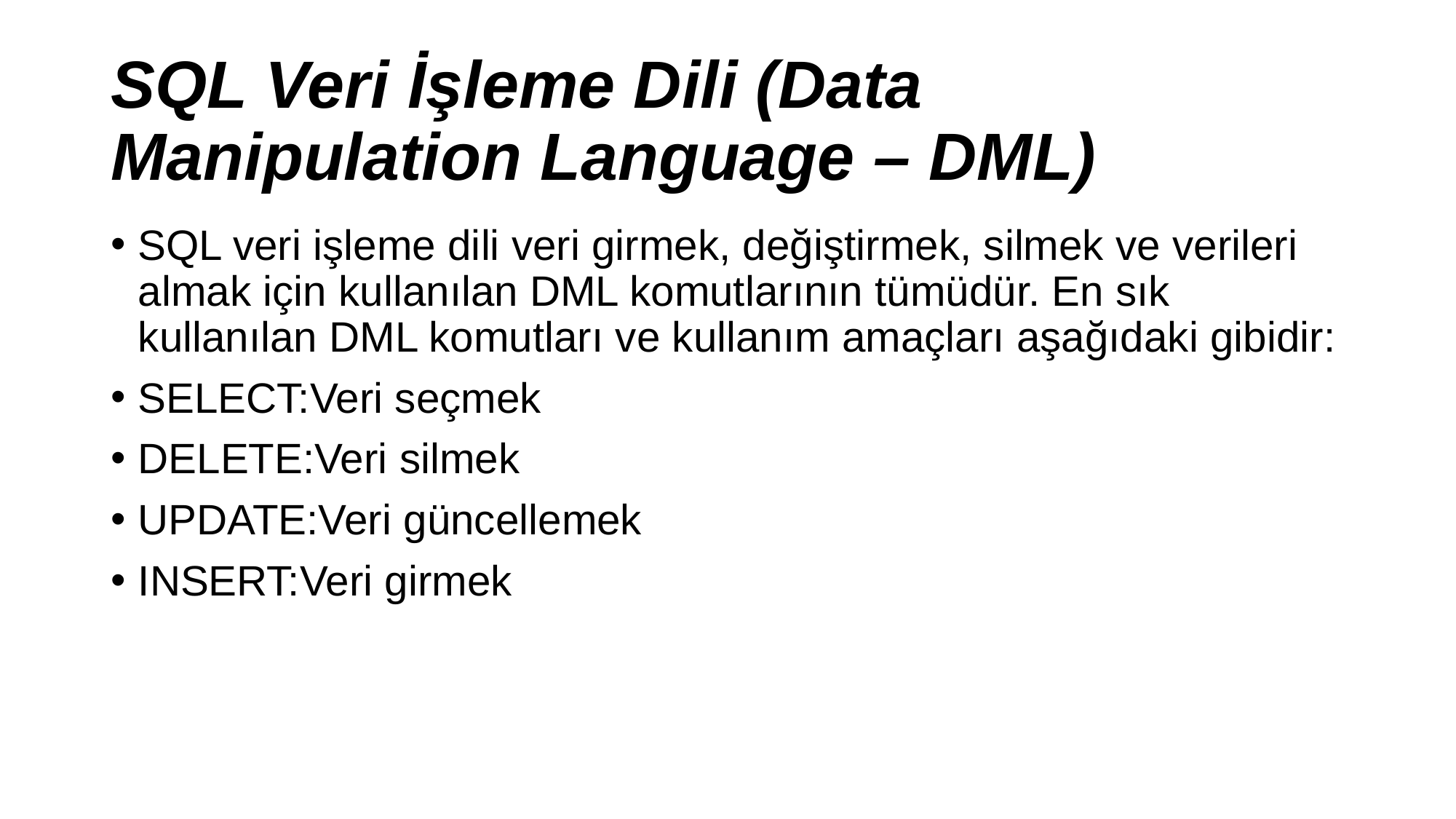

# SQL Veri İşleme Dili (Data Manipulation Language – DML)
SQL veri işleme dili veri girmek, değiştirmek, silmek ve verileri almak için kullanılan DML komutlarının tümüdür. En sık kullanılan DML komutları ve kullanım amaçları aşağıdaki gibidir:
SELECT:Veri seçmek
DELETE:Veri silmek
UPDATE:Veri güncellemek
INSERT:Veri girmek